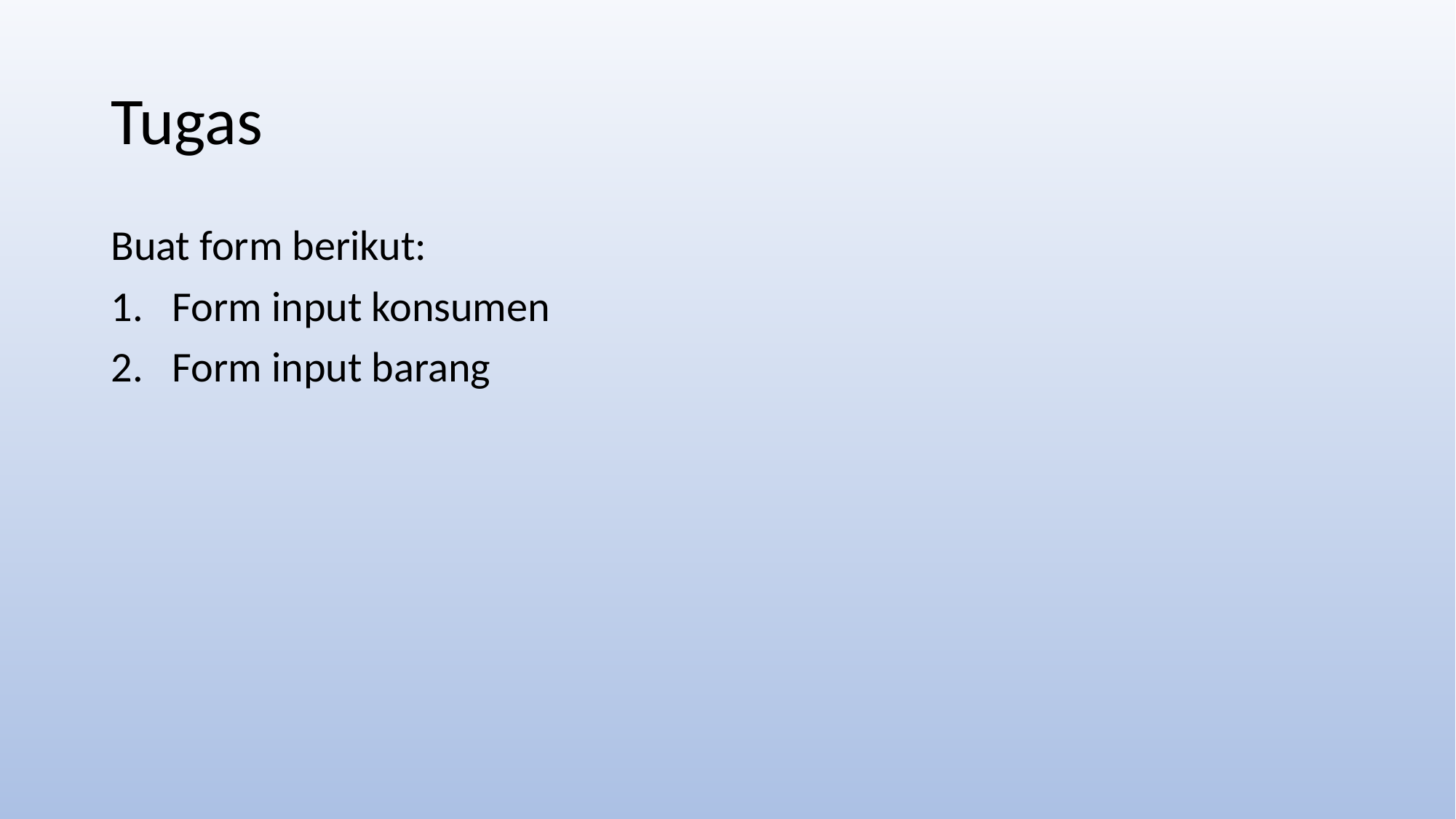

# Tugas
Buat form berikut:
Form input konsumen
Form input barang